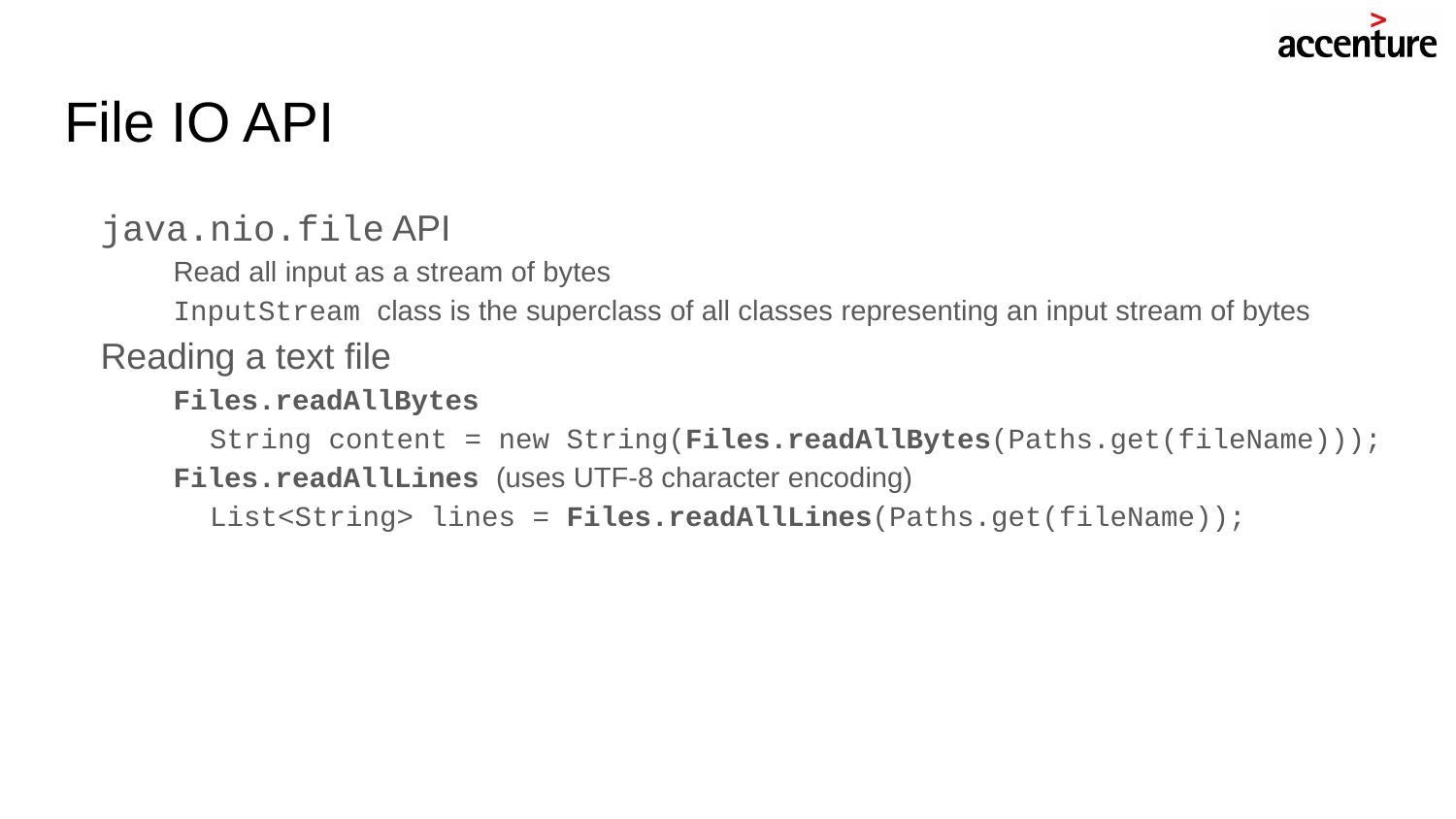

# File IO API
java.nio.file API
Read all input as a stream of bytes
InputStream class is the superclass of all classes representing an input stream of bytes
Reading a text file
Files.readAllBytes
String content = new String(Files.readAllBytes(Paths.get(fileName)));
Files.readAllLines (uses UTF-8 character encoding)
List<String> lines = Files.readAllLines(Paths.get(fileName));